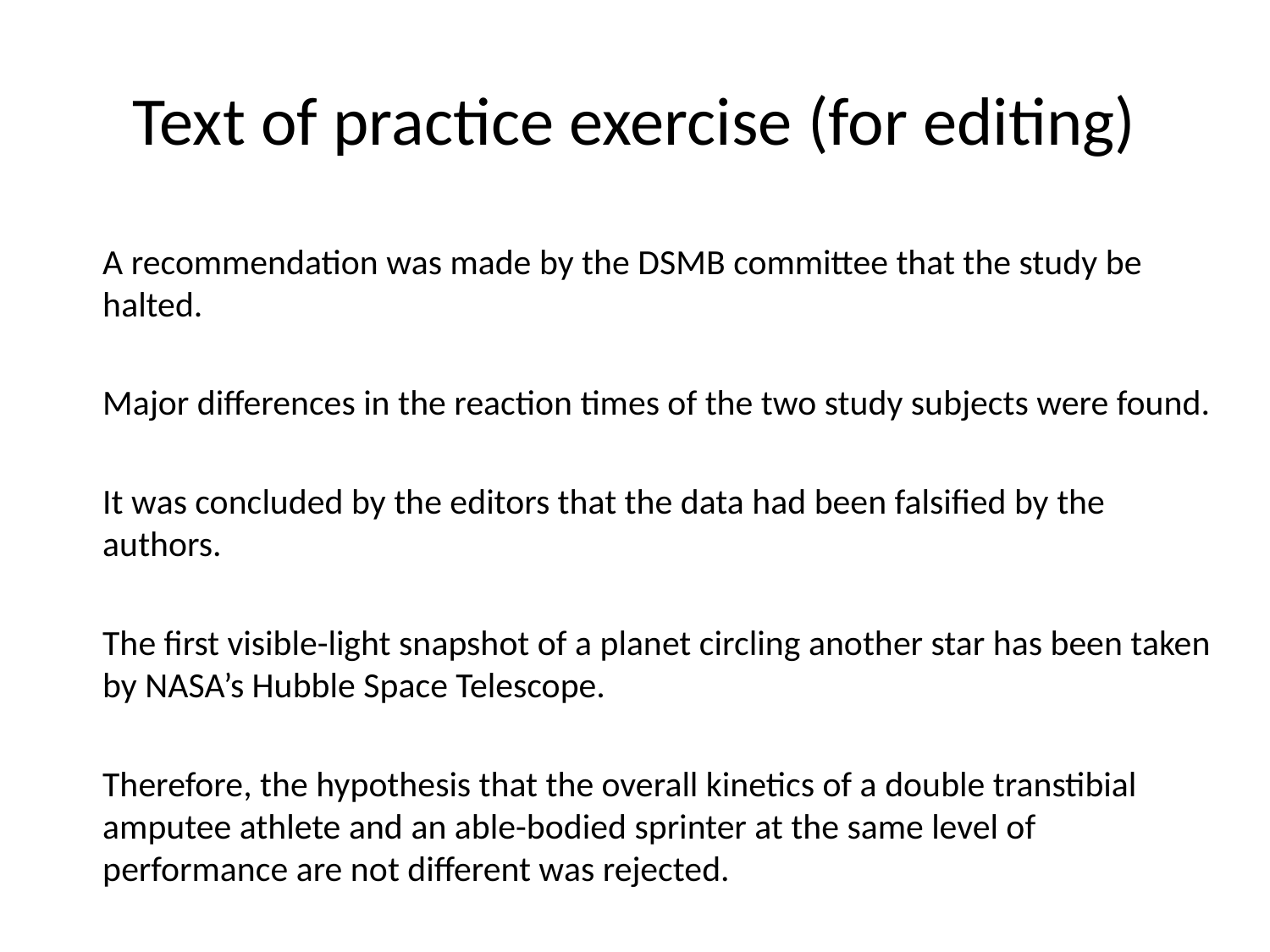

# Text of practice exercise (for editing)
	A recommendation was made by the DSMB committee that the study be halted.

	Major differences in the reaction times of the two study subjects were found.

	It was concluded by the editors that the data had been falsified by the authors.

	The first visible-light snapshot of a planet circling another star has been taken by NASA’s Hubble Space Telescope.

	Therefore, the hypothesis that the overall kinetics of a double transtibial amputee athlete and an able-bodied sprinter at the same level of performance are not different was rejected.